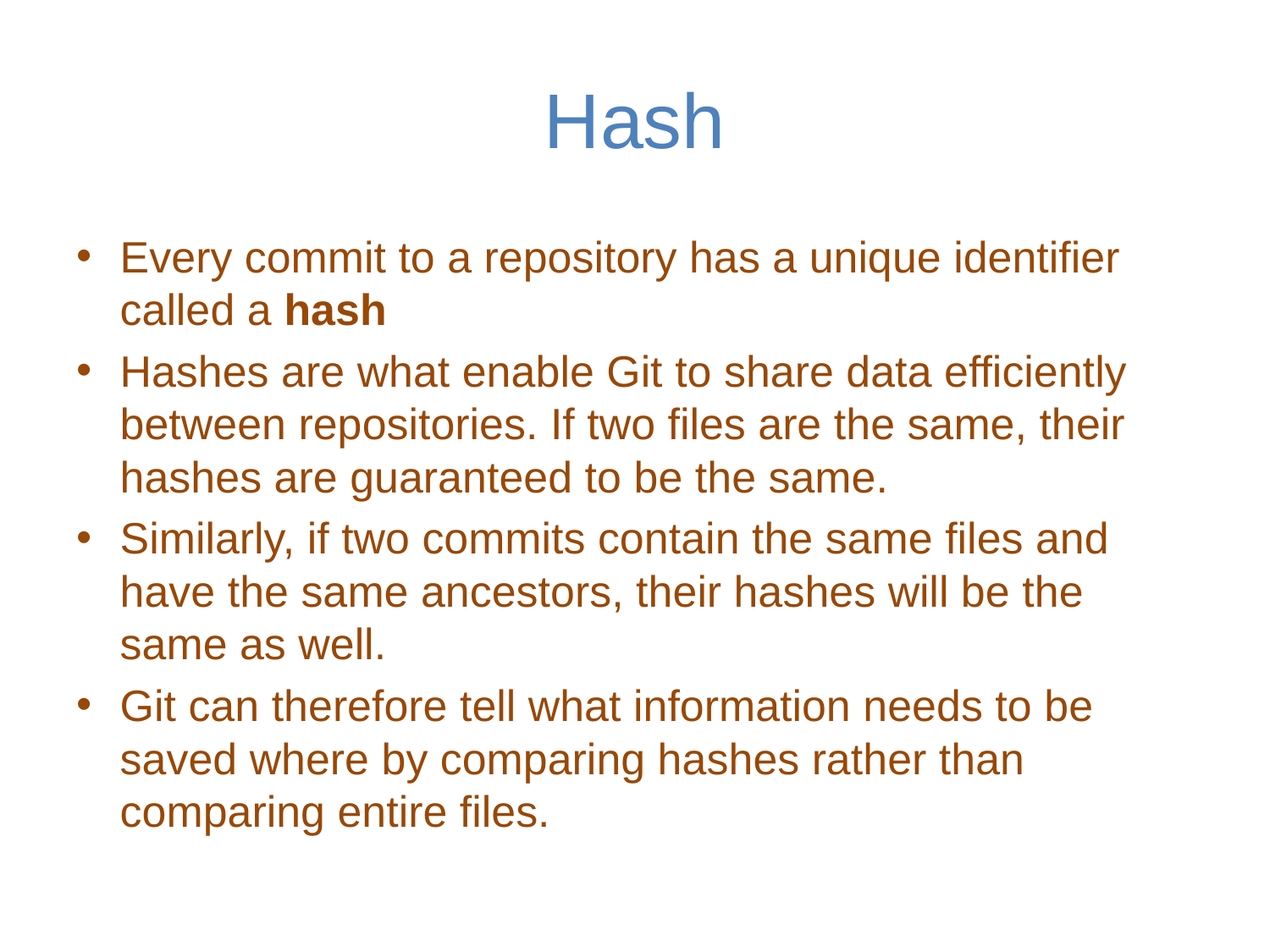

# Hash
Every commit to a repository has a unique identifier called a hash
Hashes are what enable Git to share data efficiently between repositories. If two files are the same, their hashes are guaranteed to be the same.
Similarly, if two commits contain the same files and have the same ancestors, their hashes will be the same as well.
Git can therefore tell what information needs to be saved where by comparing hashes rather than comparing entire files.